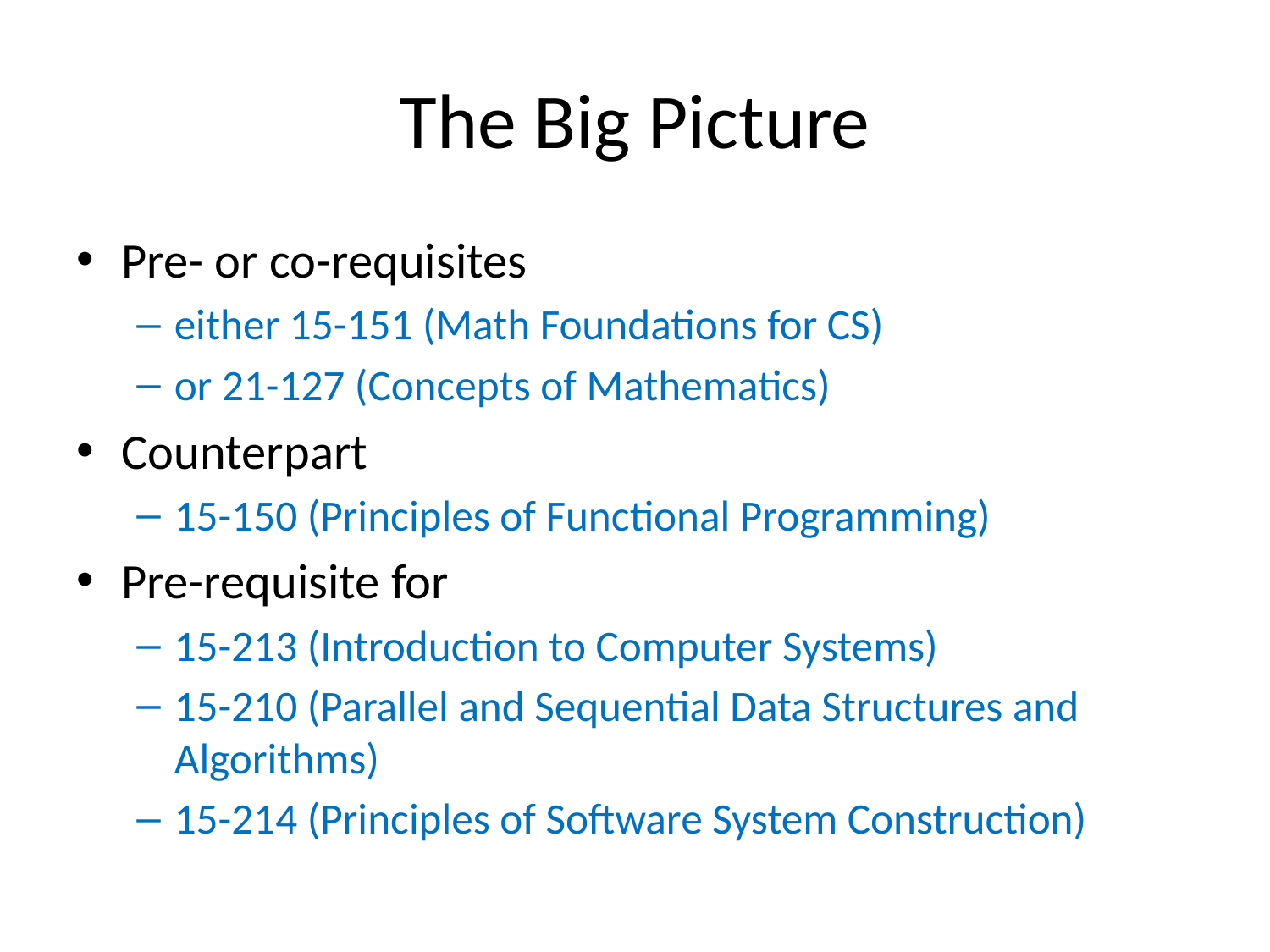

# The Big Picture
Pre- or co-requisites
either 15-151 (Math Foundations for CS)
or 21-127 (Concepts of Mathematics)
Counterpart
15-150 (Principles of Functional Programming)
Pre-requisite for
15-213 (Introduction to Computer Systems)
15-210 (Parallel and Sequential Data Structures and Algorithms)
15-214 (Principles of Software System Construction)